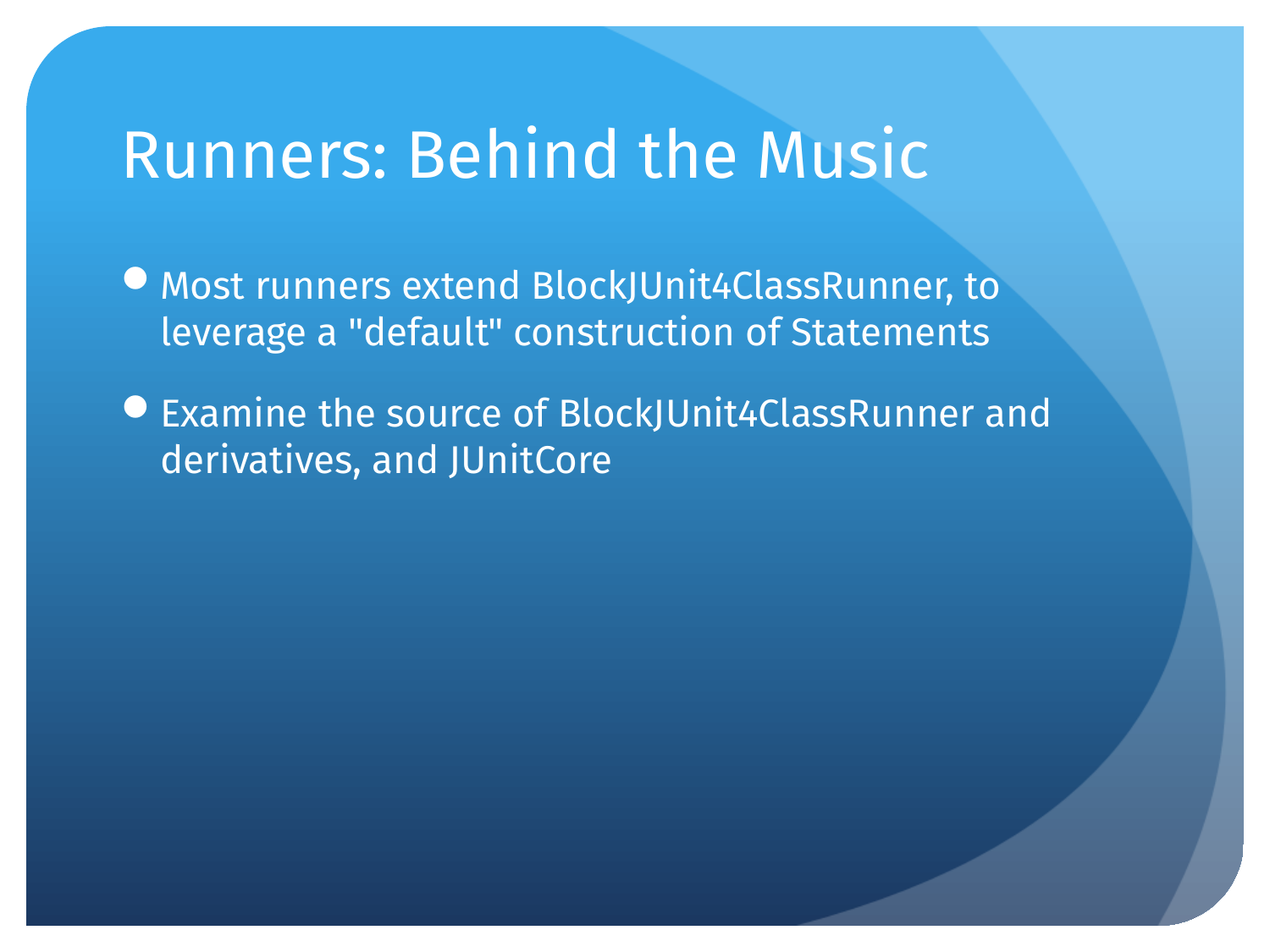

# Runners: Behind the Music
Most runners extend BlockJUnit4ClassRunner, to leverage a "default" construction of Statements
Examine the source of BlockJUnit4ClassRunner and derivatives, and JUnitCore